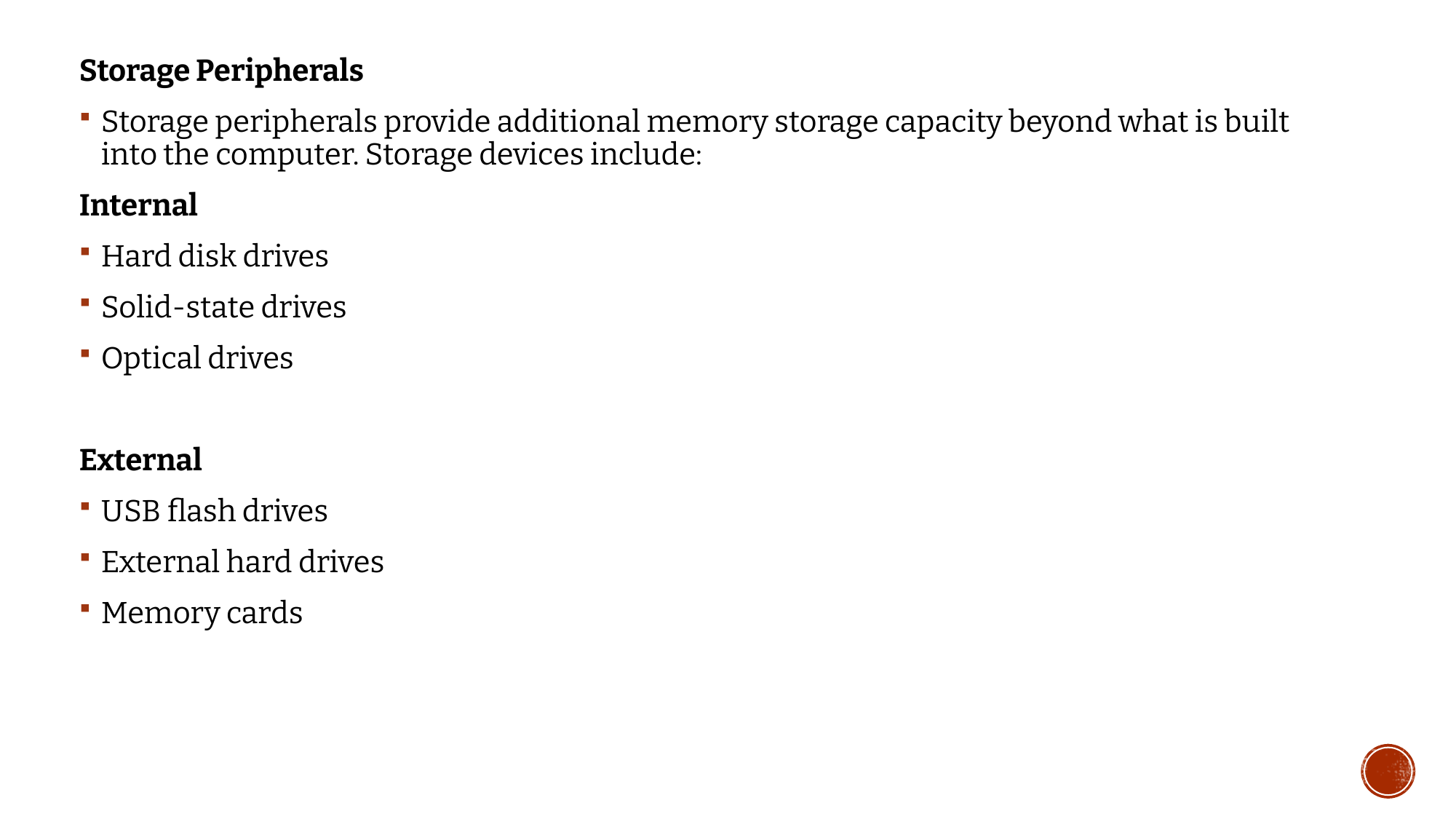

Storage Peripherals
Storage peripherals provide additional memory storage capacity beyond what is built into the computer. Storage devices include:
Internal
Hard disk drives
Solid-state drives
Optical drives

External
USB flash drives
External hard drives
Memory cards